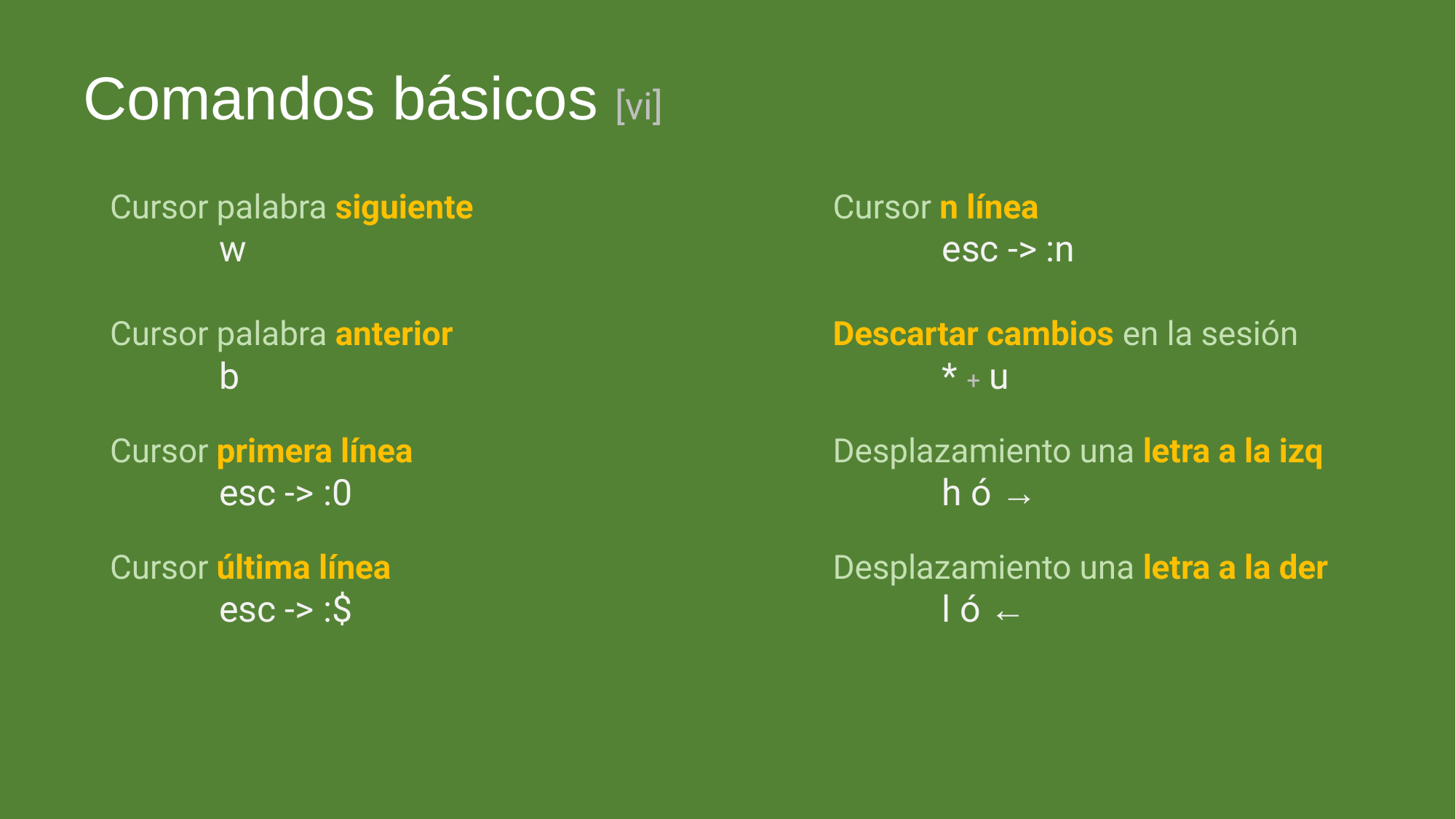

Comandos básicos [vi]
Cursor n línea
	esc -> :n

Descartar cambios en la sesión
	* + u

Desplazamiento una letra a la izq
	h ó →

Desplazamiento una letra a la der
	l ó ←
Cursor palabra siguiente
	w

Cursor palabra anterior
	b

Cursor primera línea
	esc -> :0

Cursor última línea
	esc -> :$